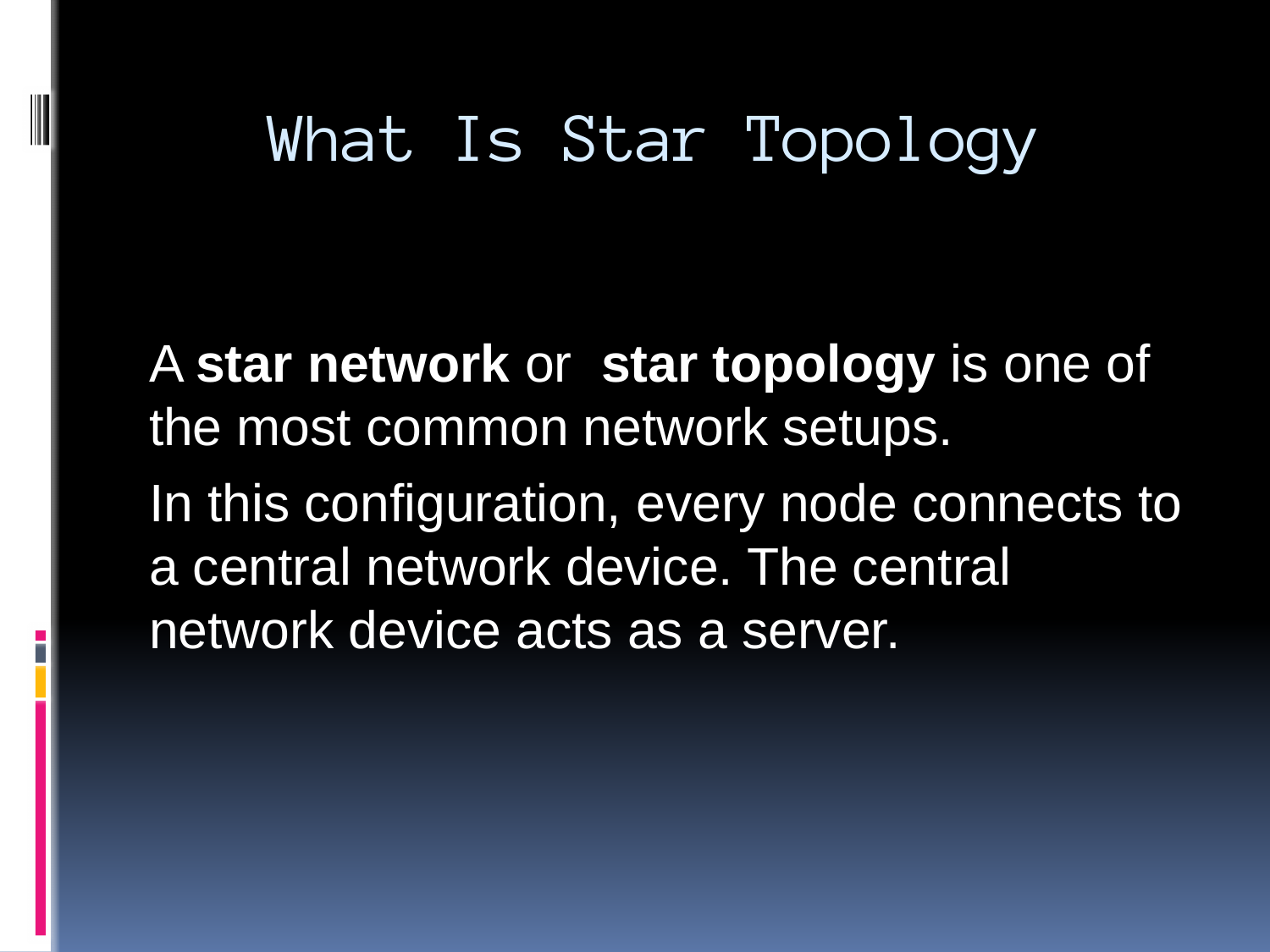

# What Is Star Topology

A star network or  star topology is one of the most common network setups.
In this configuration, every node connects to a central network device. The central network device acts as a server.